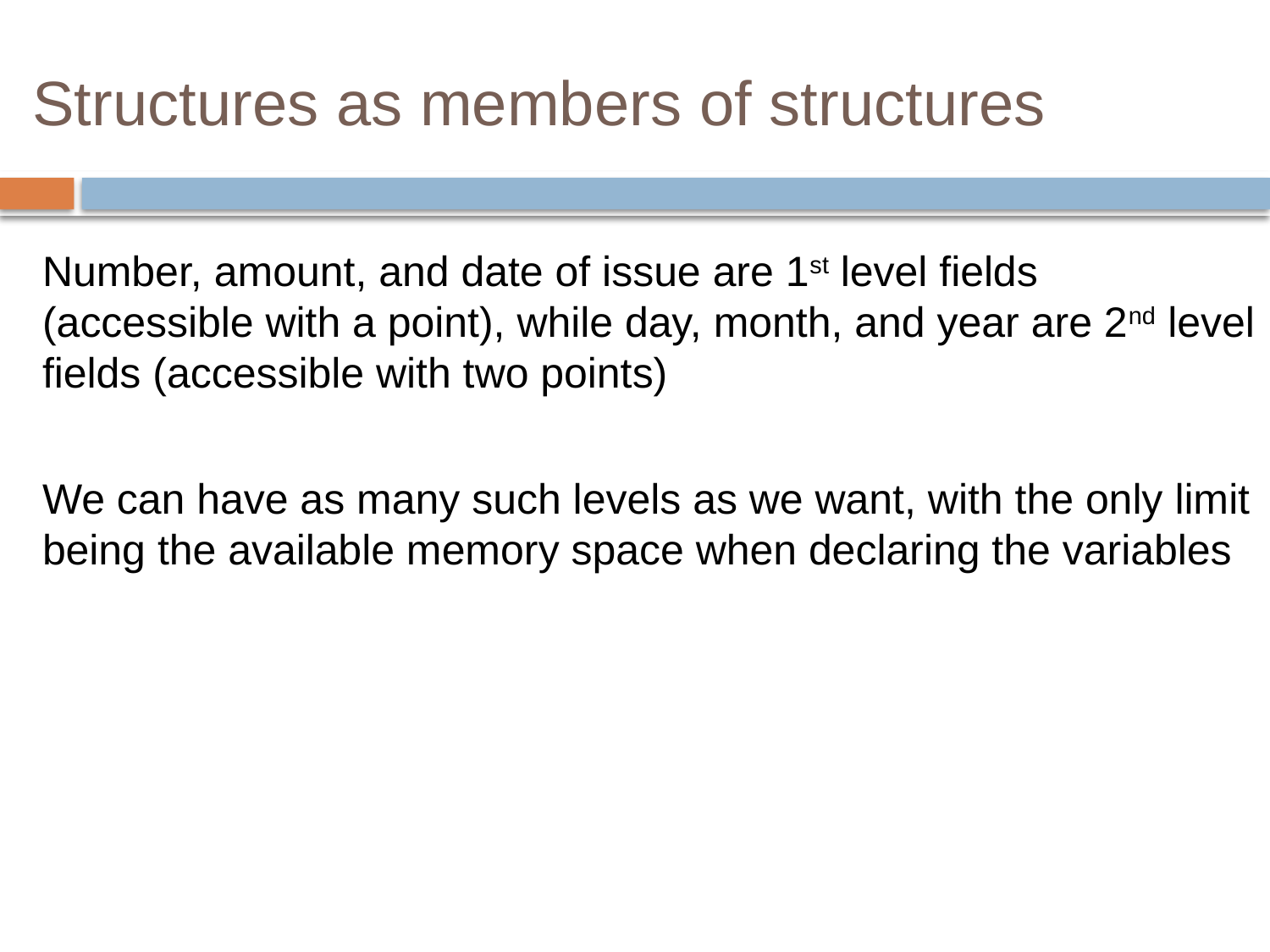

# Structures as members of structures
Number, amount, and date of issue are 1st level fields (accessible with a point), while day, month, and year are 2nd level fields (accessible with two points)

We can have as many such levels as we want, with the only limit being the available memory space when declaring the variables